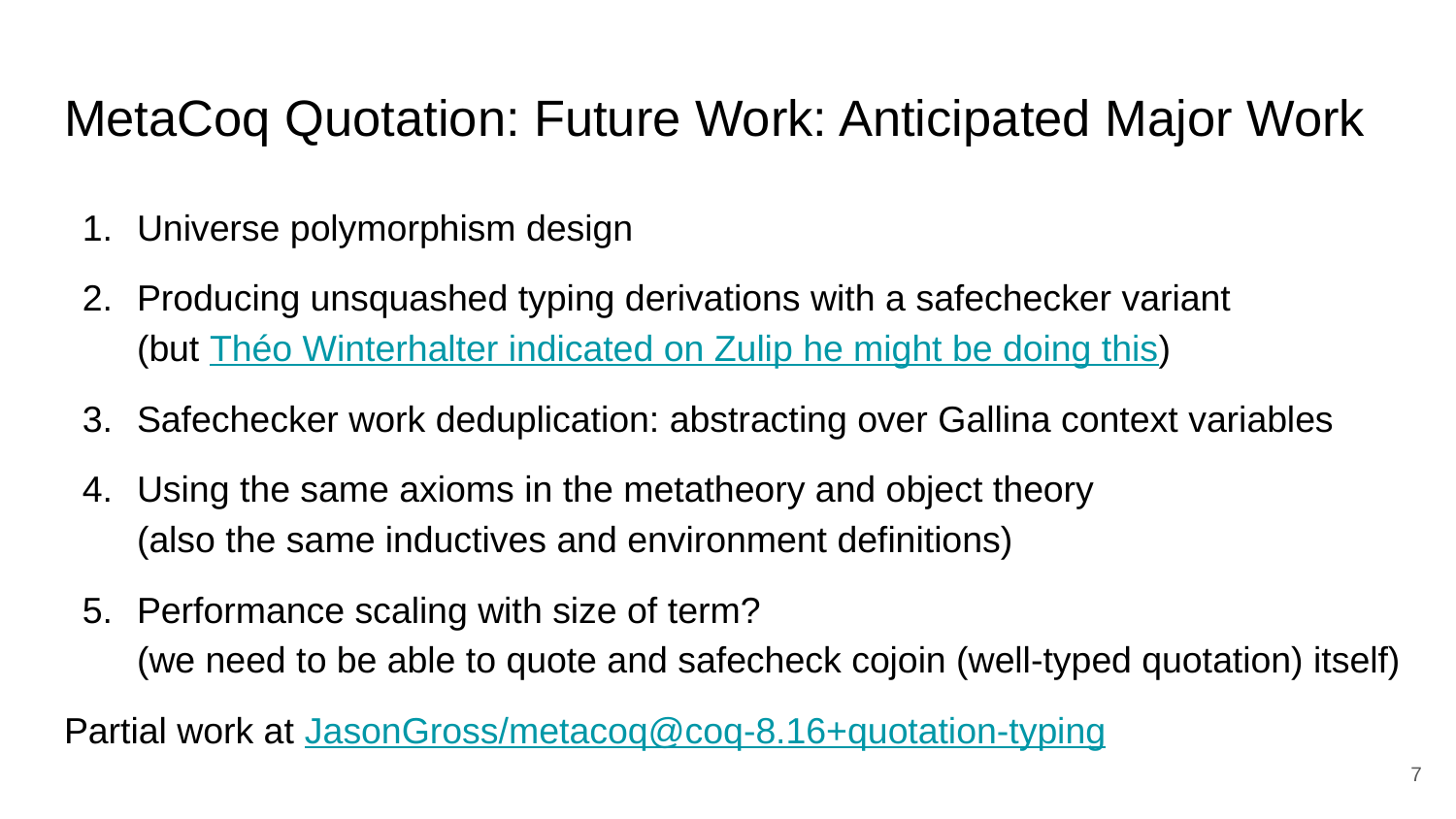

# MetaCoq Quotation: Future Work: Anticipated Major Work
Universe polymorphism design
Producing unsquashed typing derivations with a safechecker variant
(but Théo Winterhalter indicated on Zulip he might be doing this)
Safechecker work deduplication: abstracting over Gallina context variables
Using the same axioms in the metatheory and object theory
(also the same inductives and environment definitions)
Performance scaling with size of term?
(we need to be able to quote and safecheck cojoin (well-typed quotation) itself)
Partial work at JasonGross/metacoq@coq-8.16+quotation-typing
7